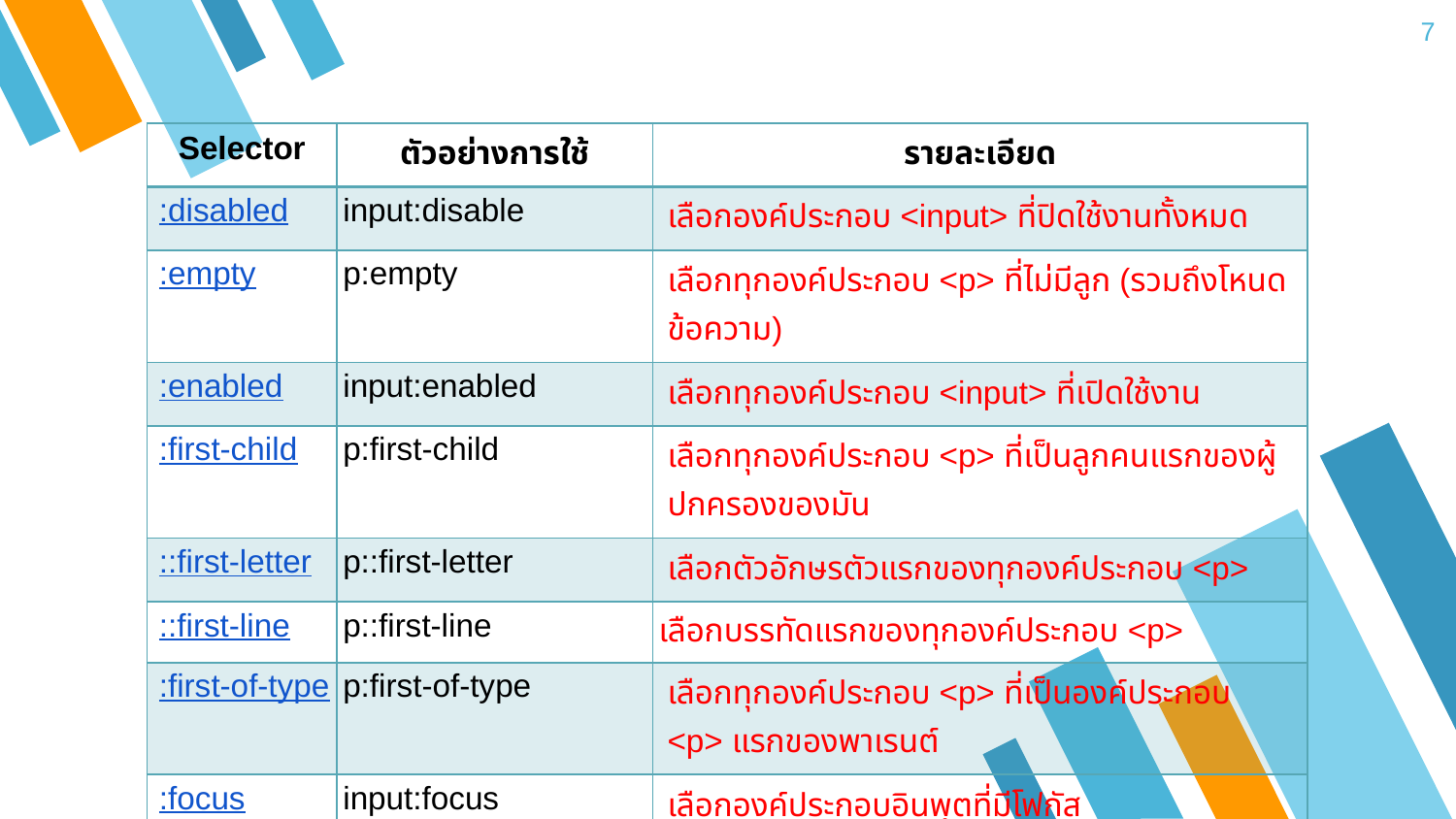

7
| Selector | ตัวอย่างการใช้ | รายละเอียด |
| --- | --- | --- |
| :disabled | input:disable | เลือกองค์ประกอบ <input> ที่ปิดใช้งานทั้งหมด |
| :empty | p:empty | เลือกทุกองค์ประกอบ <p> ที่ไม่มีลูก (รวมถึงโหนดข้อความ) |
| :enabled | input:enabled | เลือกทุกองค์ประกอบ <input> ที่เปิดใช้งาน |
| :first-child | p:first-child | เลือกทุกองค์ประกอบ <p> ที่เป็นลูกคนแรกของผู้ปกครองของมัน |
| ::first-letter | p::first-letter | เลือกตัวอักษรตัวแรกของทุกองค์ประกอบ <p> |
| ::first-line | p::first-line | เลือกบรรทัดแรกของทุกองค์ประกอบ <p> |
| :first-of-type | p:first-of-type | เลือกทุกองค์ประกอบ <p> ที่เป็นองค์ประกอบ <p> แรกของพาเรนต์ |
| :focus | input:focus | เลือกองค์ประกอบอินพุตที่มีโฟกัส |